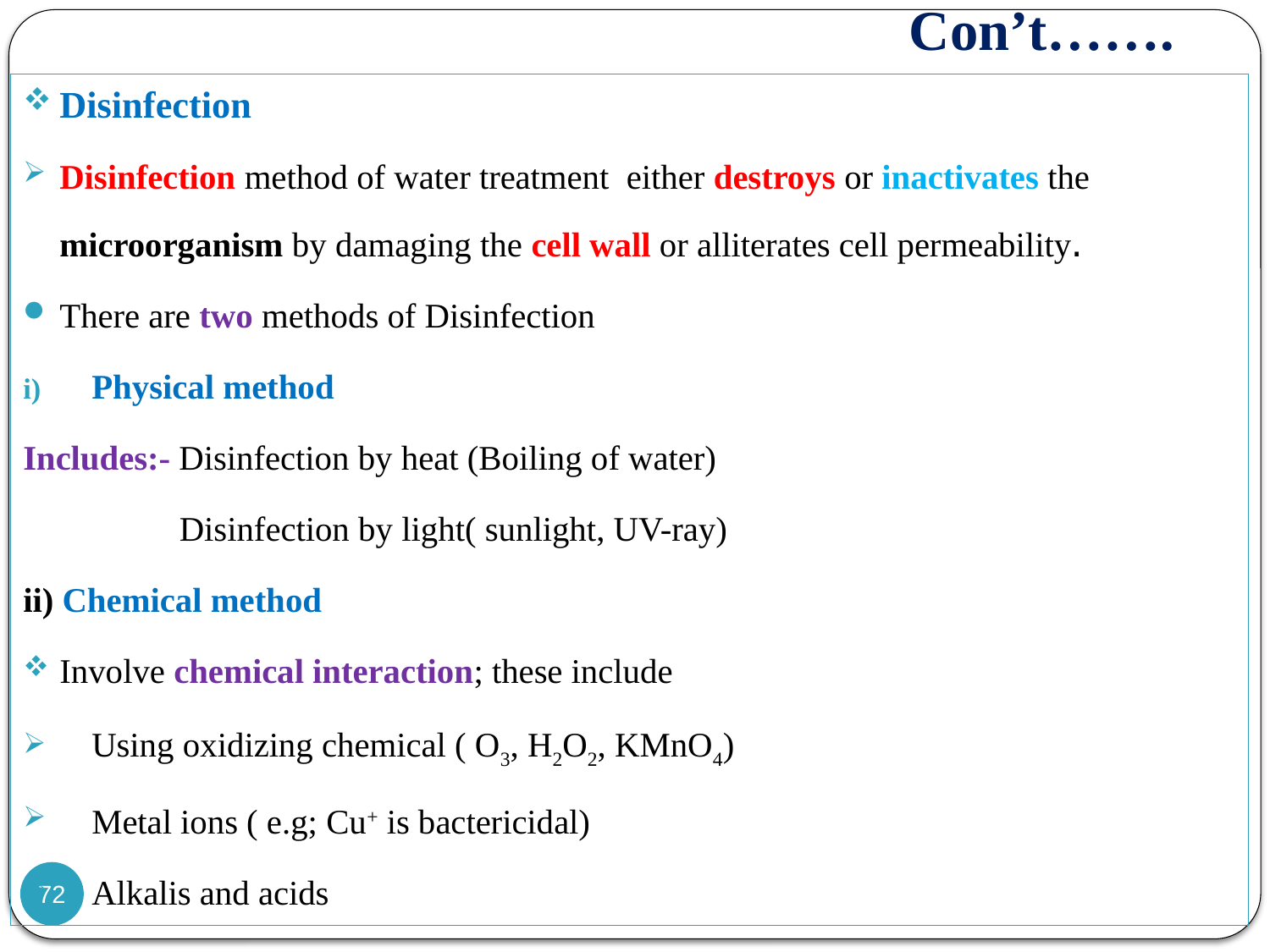

# Con’t…….
Disinfection
Disinfection method of water treatment  either destroys or inactivates the microorganism by damaging the cell wall or alliterates cell permeability.
There are two methods of Disinfection
Physical method
Includes:- Disinfection by heat (Boiling of water)
                  Disinfection by light( sunlight, UV-ray)
ii) Chemical method
Involve chemical interaction; these include
Using oxidizing chemical ( O3, H2O2, KMnO4)
Metal ions ( e.g; Cu+ is bactericidal)
Alkalis and acids

72